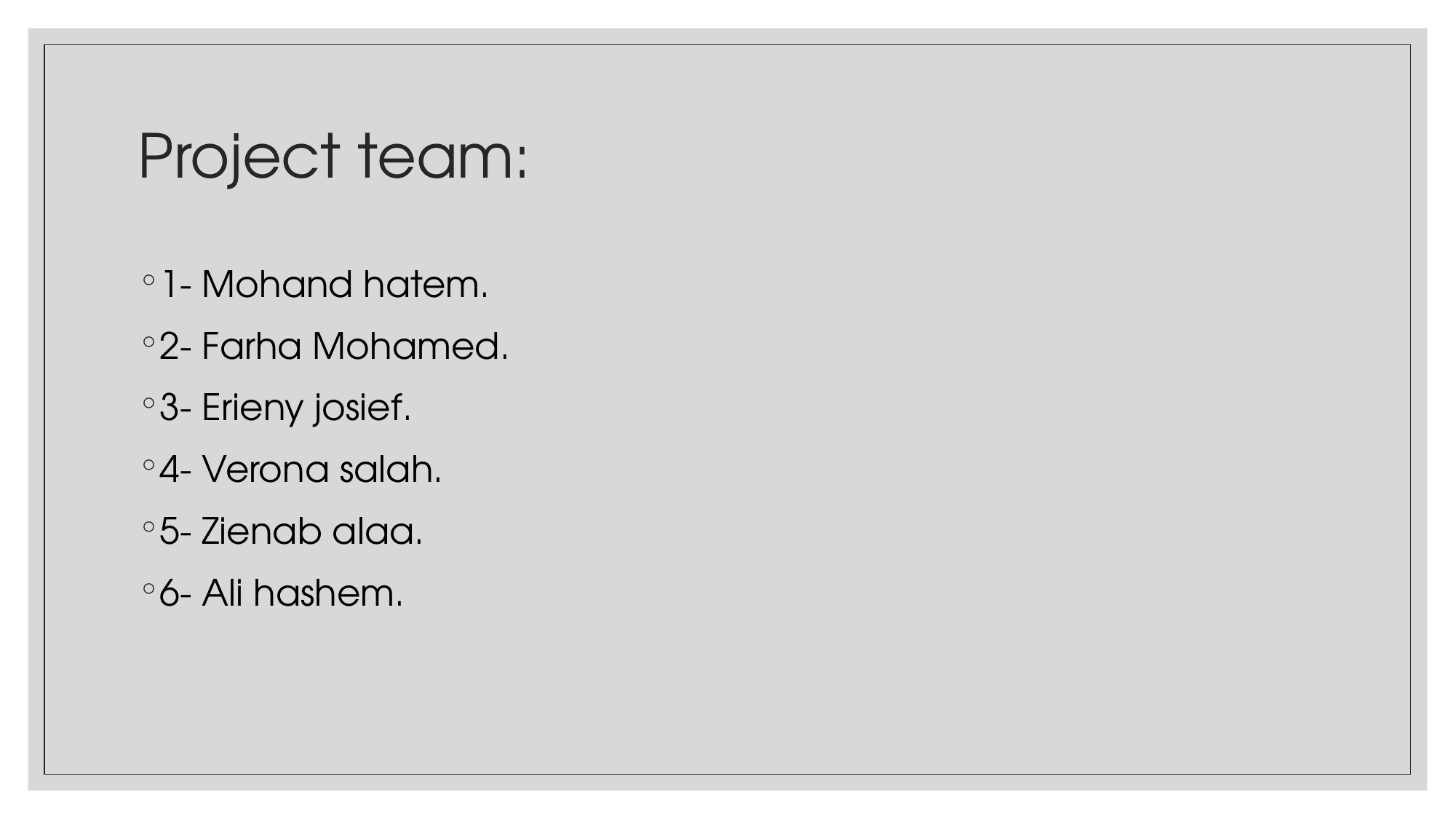

# Project team:
1- Mohand hatem.
2- Farha Mohamed.
3- Erieny josief.
4- Verona salah.
5- Zienab alaa.
6- Ali hashem.